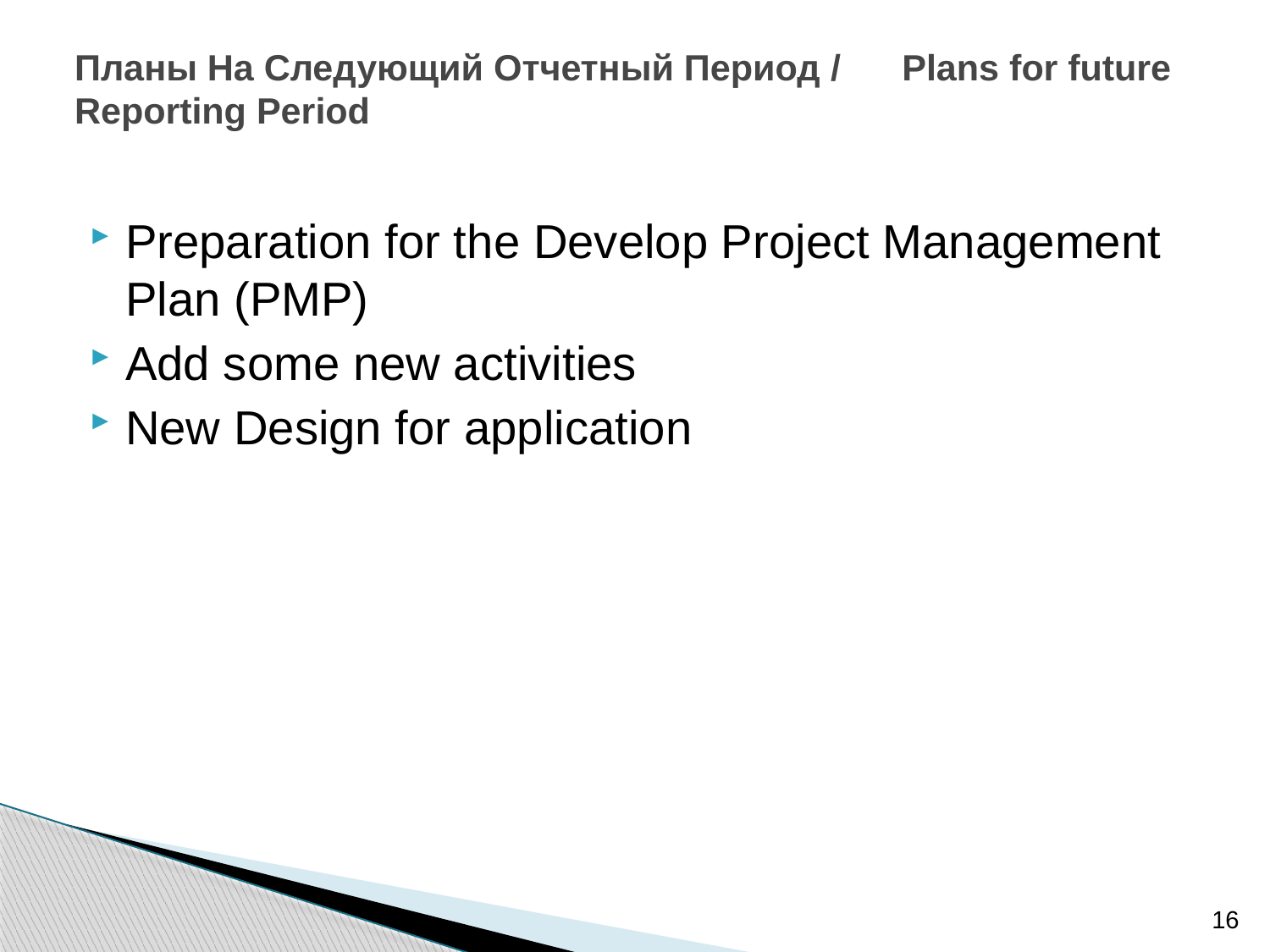

# Планы На Следующий Отчетный Период /      Plans for future Reporting Period
Preparation for the Develop Project Management Plan (PMP)
Add some new activities
New Design for application
16